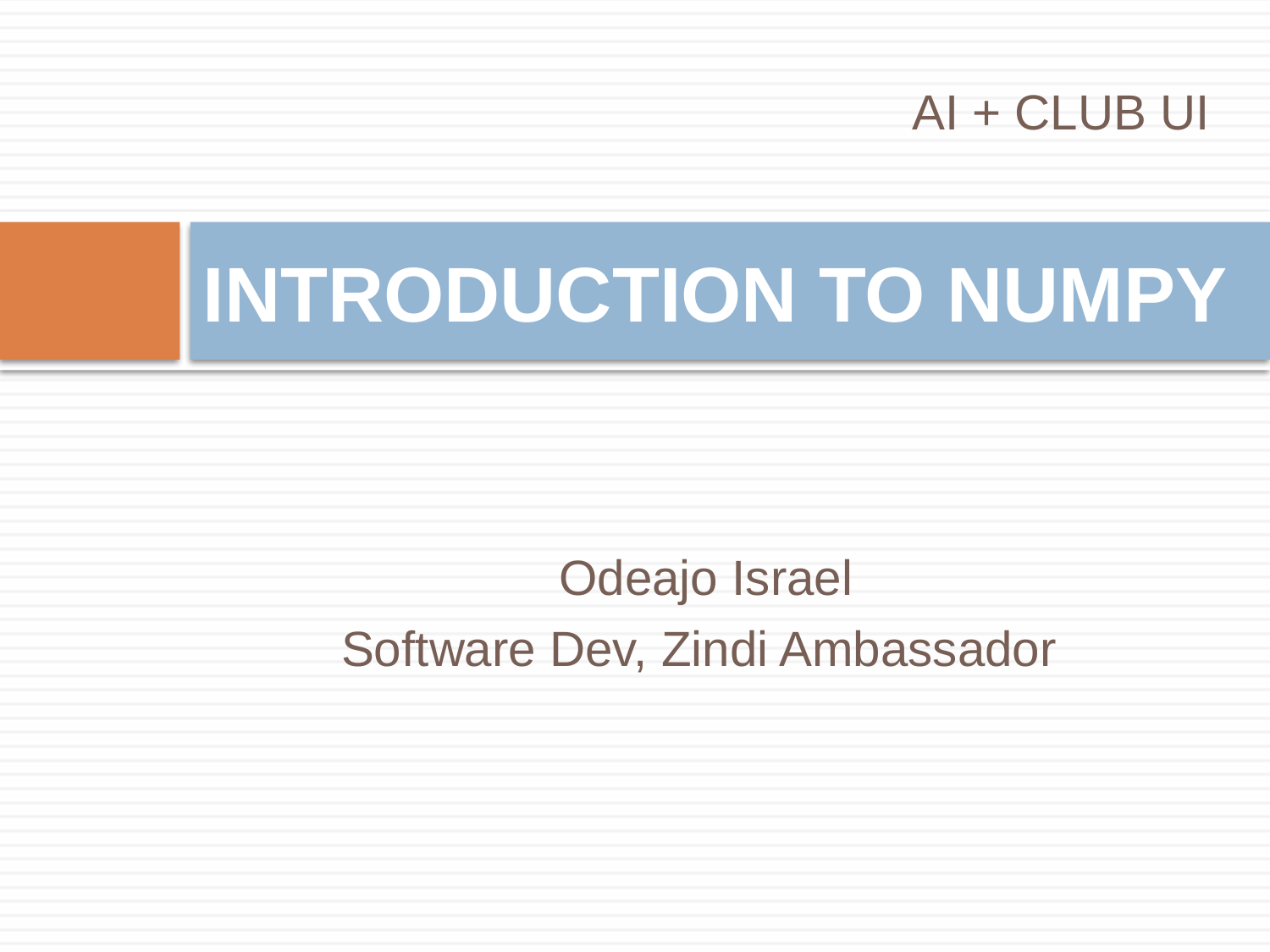

AI + CLUB UI
# INTRODUCTION TO NUMPY
Odeajo Israel
Software Dev, Zindi Ambassador